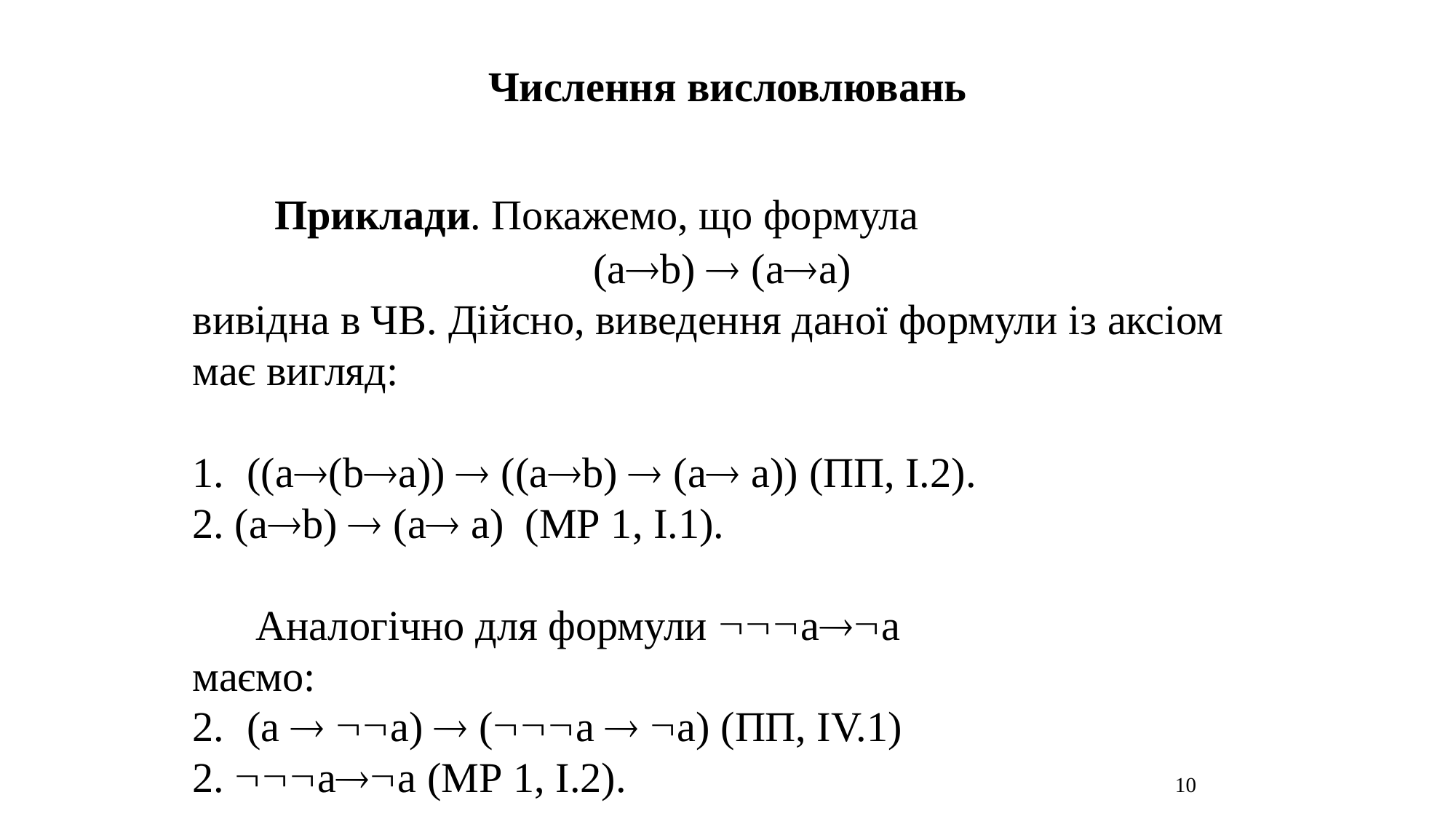

Числення висловлювань

      Приклади. Покажемо, що формула
(a→b) → (a→a)
вивідна в ЧВ. Дійсно, виведення даної формули із аксіом
має вигляд:

((a→(b→а)) → ((a→b) → (a→ а)) (ПП, I.2).
2. (a→b) → (a→ а)  (МР 1, I.1).

      Аналогічно для формули ¬¬¬а→¬а
маємо:
(а → ¬¬a) → (¬¬¬a → ¬a) (ПП, IV.1)
2. ¬¬¬а→¬а (МР 1, I.2).                                                    10